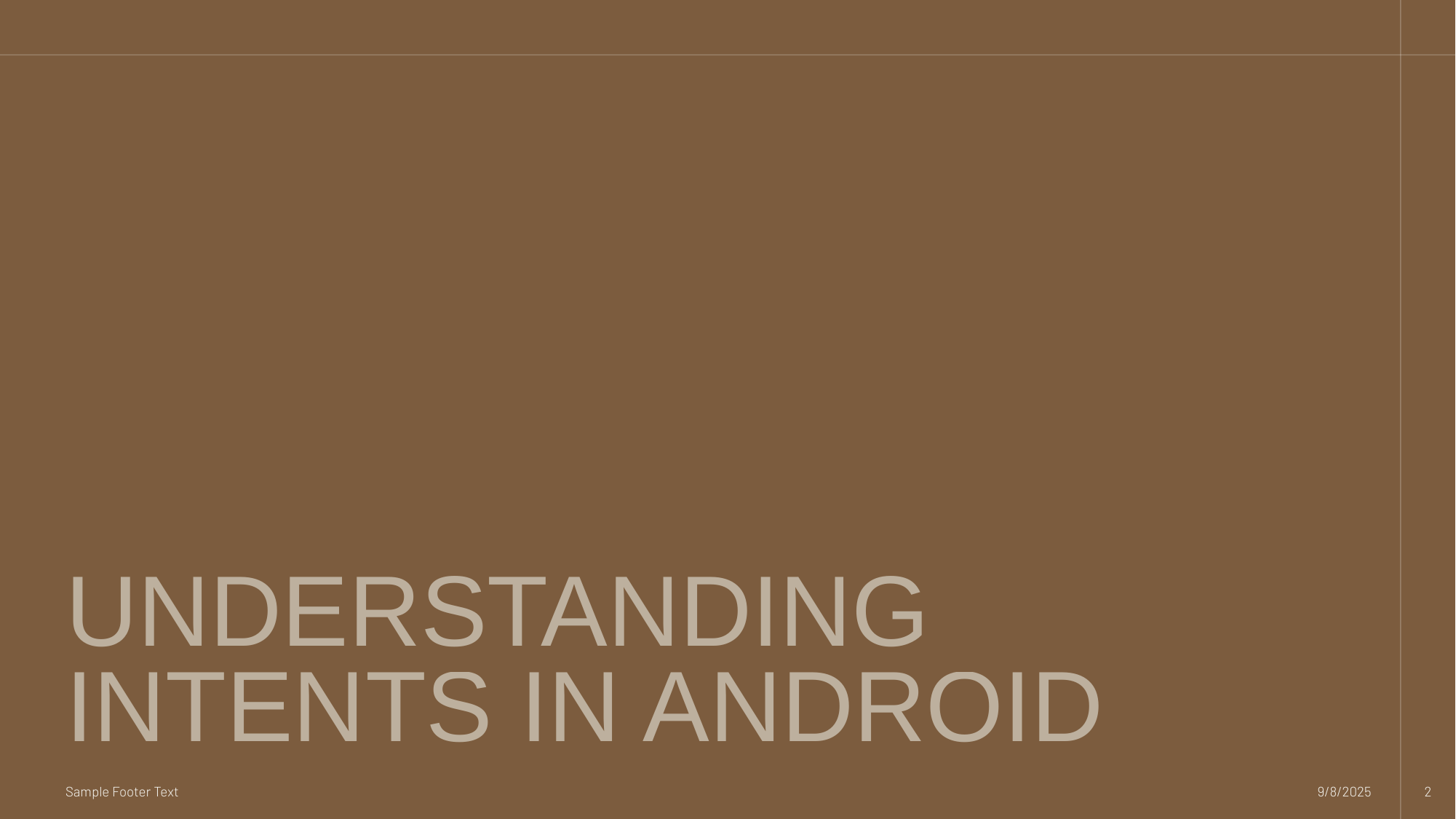

# Understanding Intents in Android
Sample Footer Text
9/8/2025
2